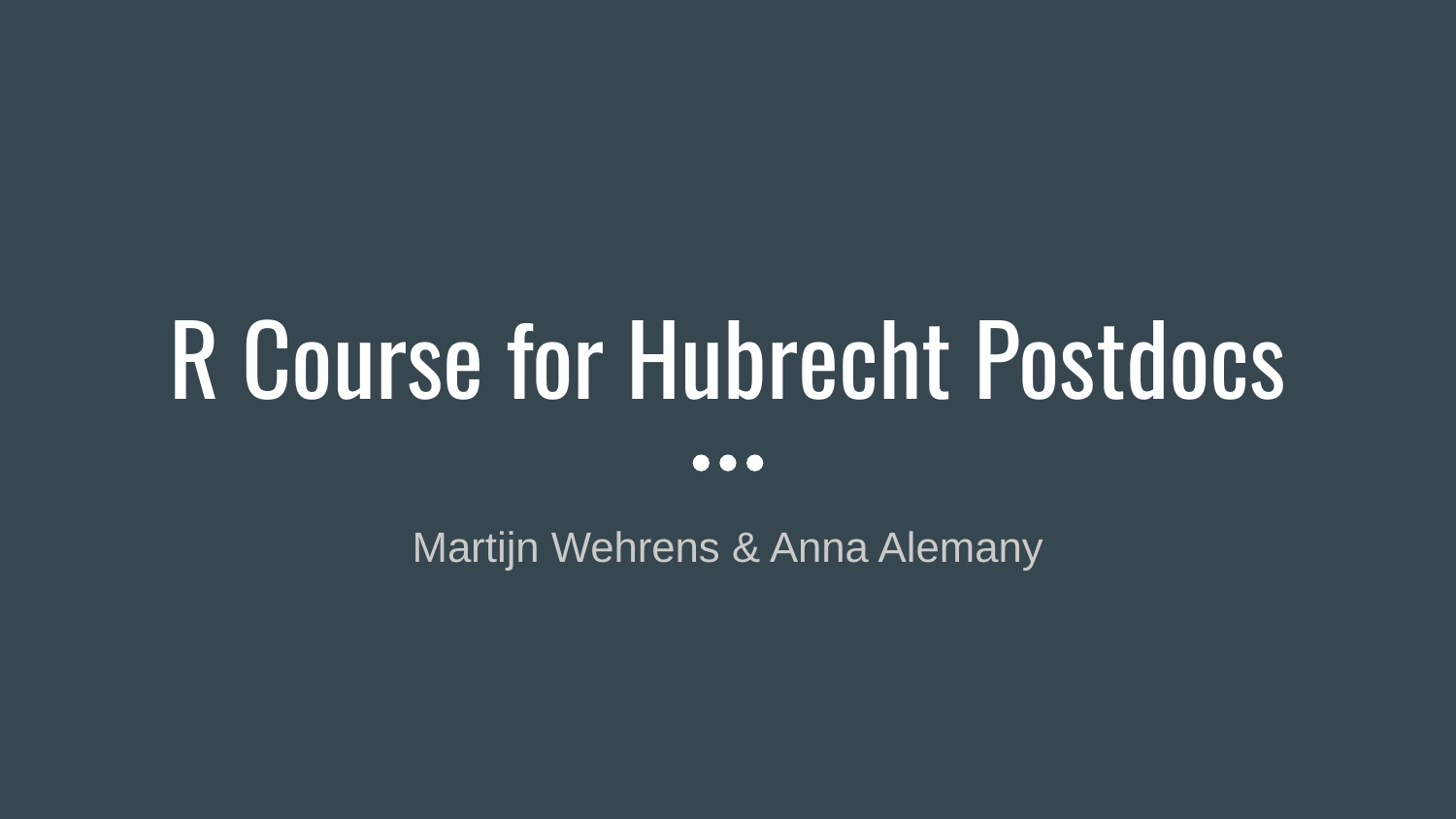

# R Course for Hubrecht Postdocs
Martijn Wehrens & Anna Alemany